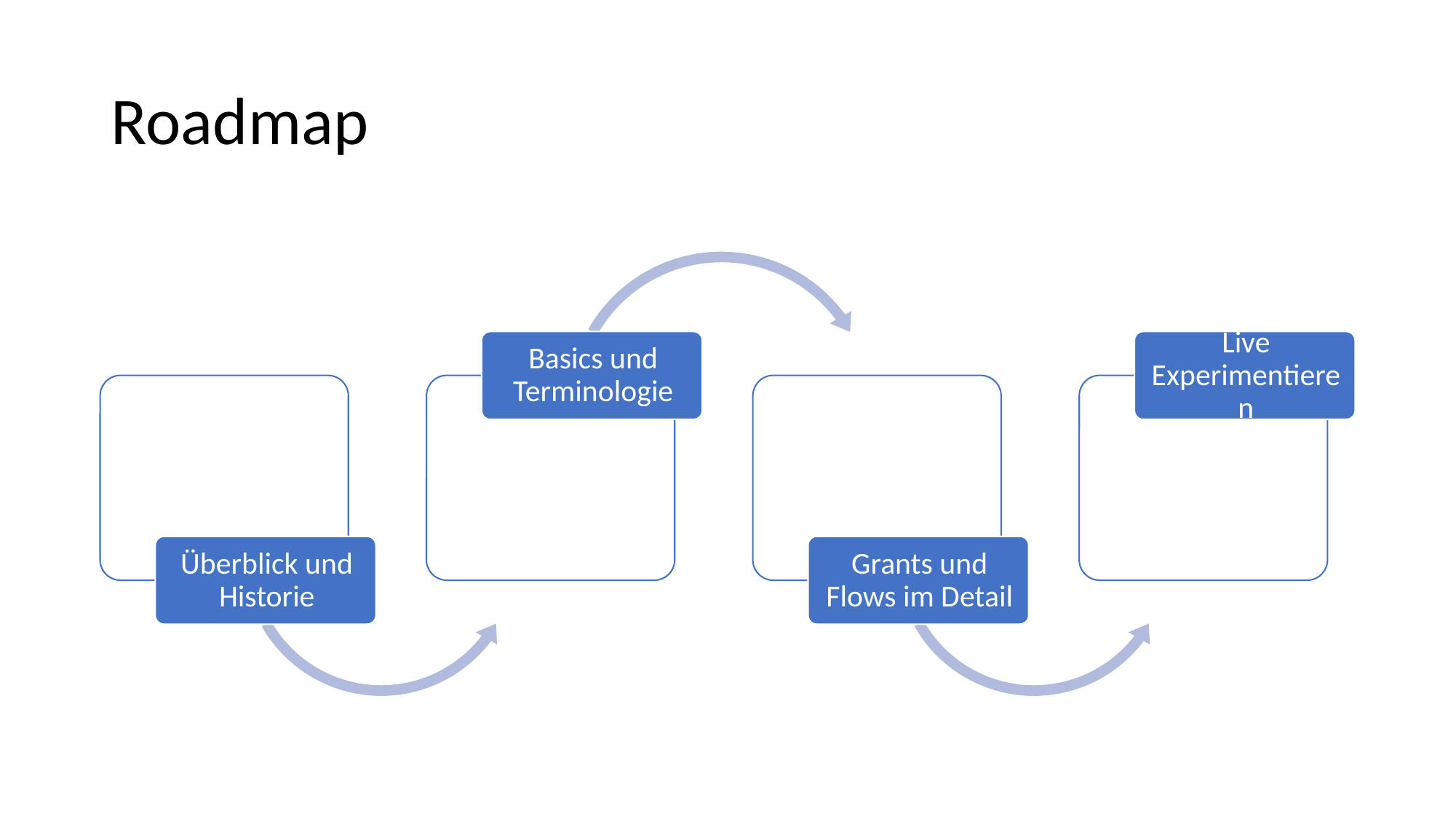

# Roadmap
Überblick und Historie
Basics und Terminologie
Grants und Flows im Detail
Live Experimentieren